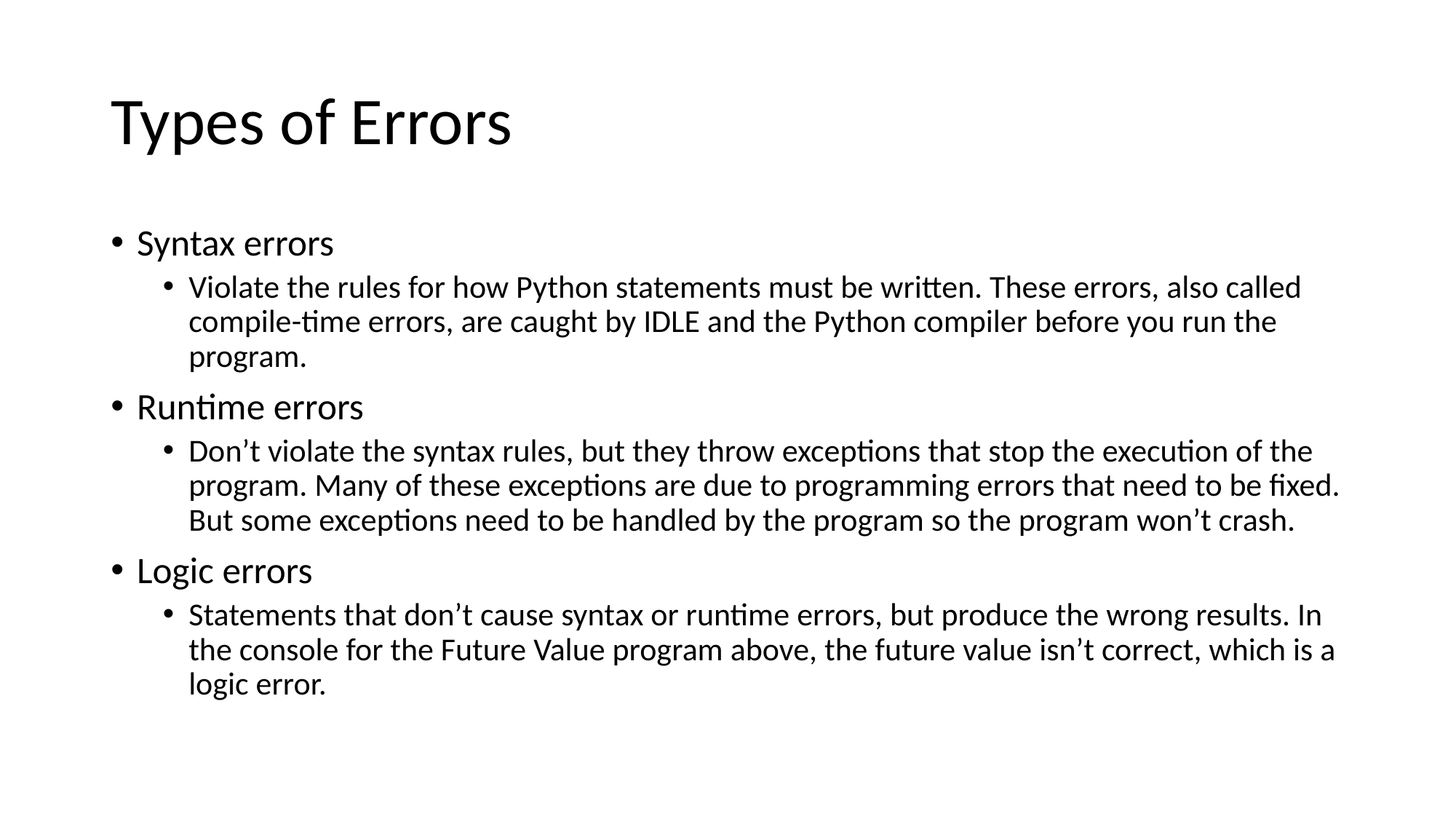

# Types of Errors
Syntax errors
Violate the rules for how Python statements must be written. These errors, also called compile-time errors, are caught by IDLE and the Python compiler before you run the program.
Runtime errors
Don’t violate the syntax rules, but they throw exceptions that stop the execution of the program. Many of these exceptions are due to programming errors that need to be fixed. But some exceptions need to be handled by the program so the program won’t crash.
Logic errors
Statements that don’t cause syntax or runtime errors, but produce the wrong results. In the console for the Future Value program above, the future value isn’t correct, which is a logic error.